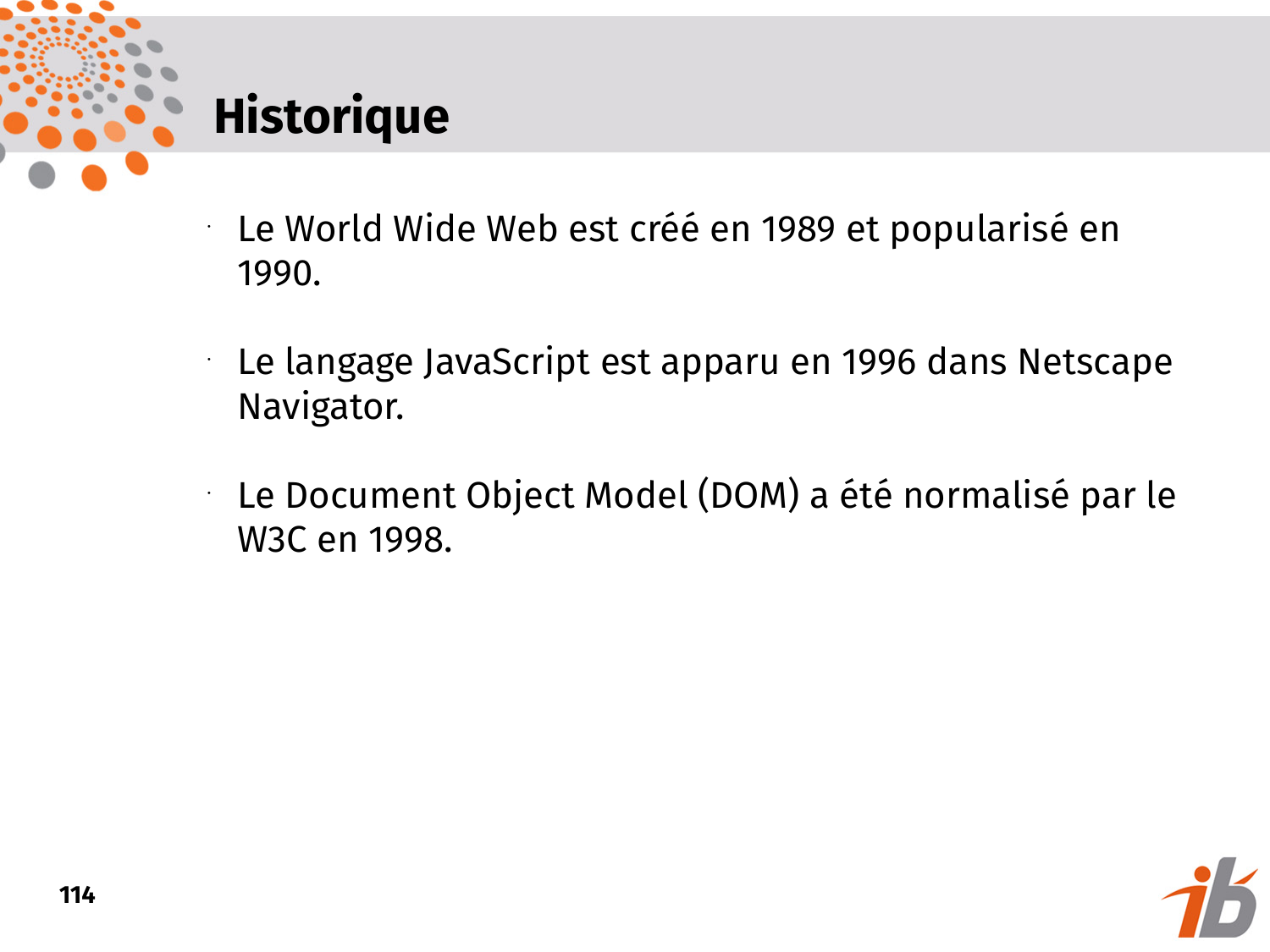

Historique
Le World Wide Web est créé en 1989 et popularisé en 1990.

Le langage JavaScript est apparu en 1996 dans Netscape Navigator.

Le Document Object Model (DOM) a été normalisé par le W3C en 1998.
114